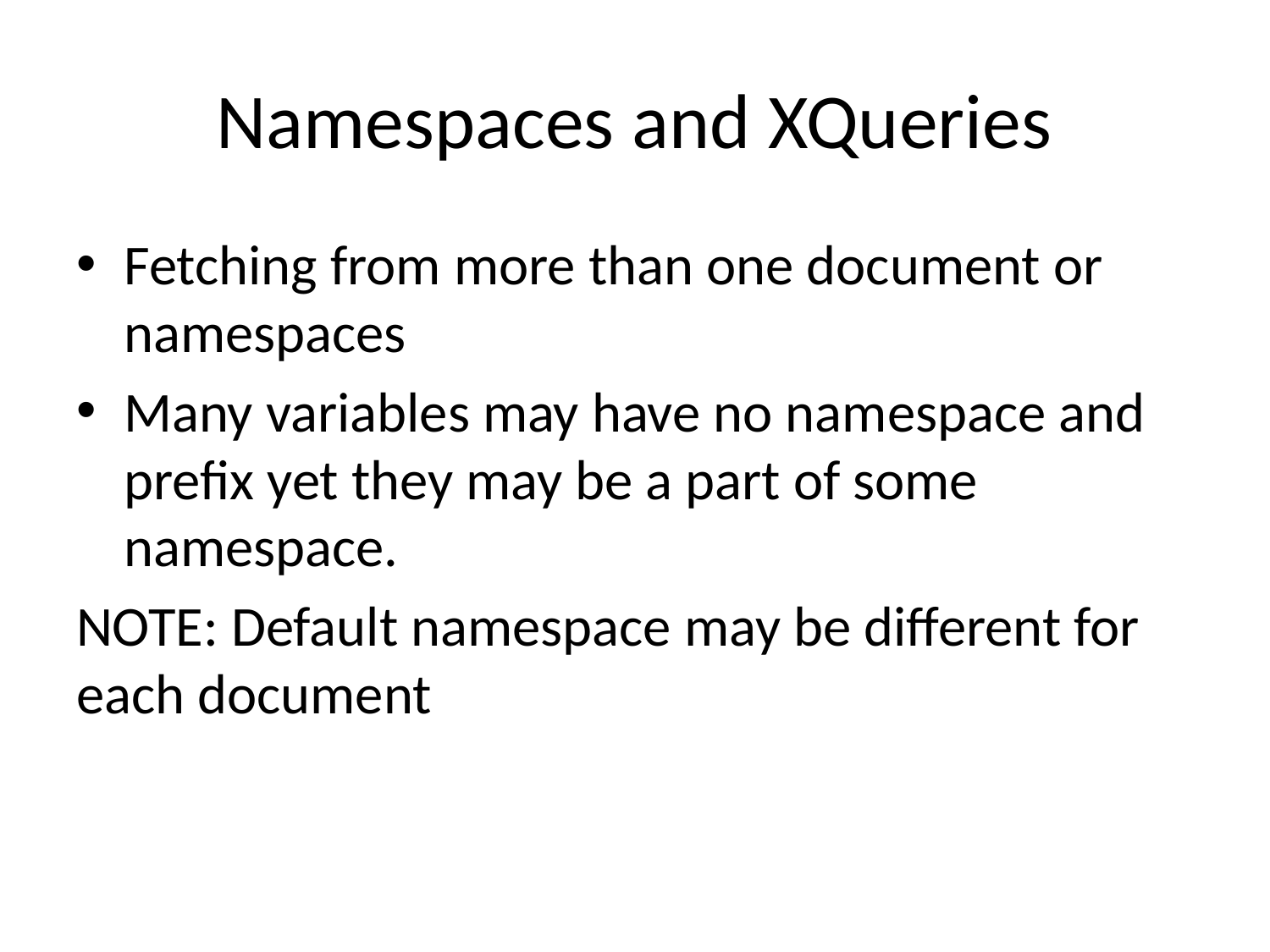

# Namespaces and XQueries
Fetching from more than one document or namespaces
Many variables may have no namespace and prefix yet they may be a part of some namespace.
NOTE: Default namespace may be different for each document